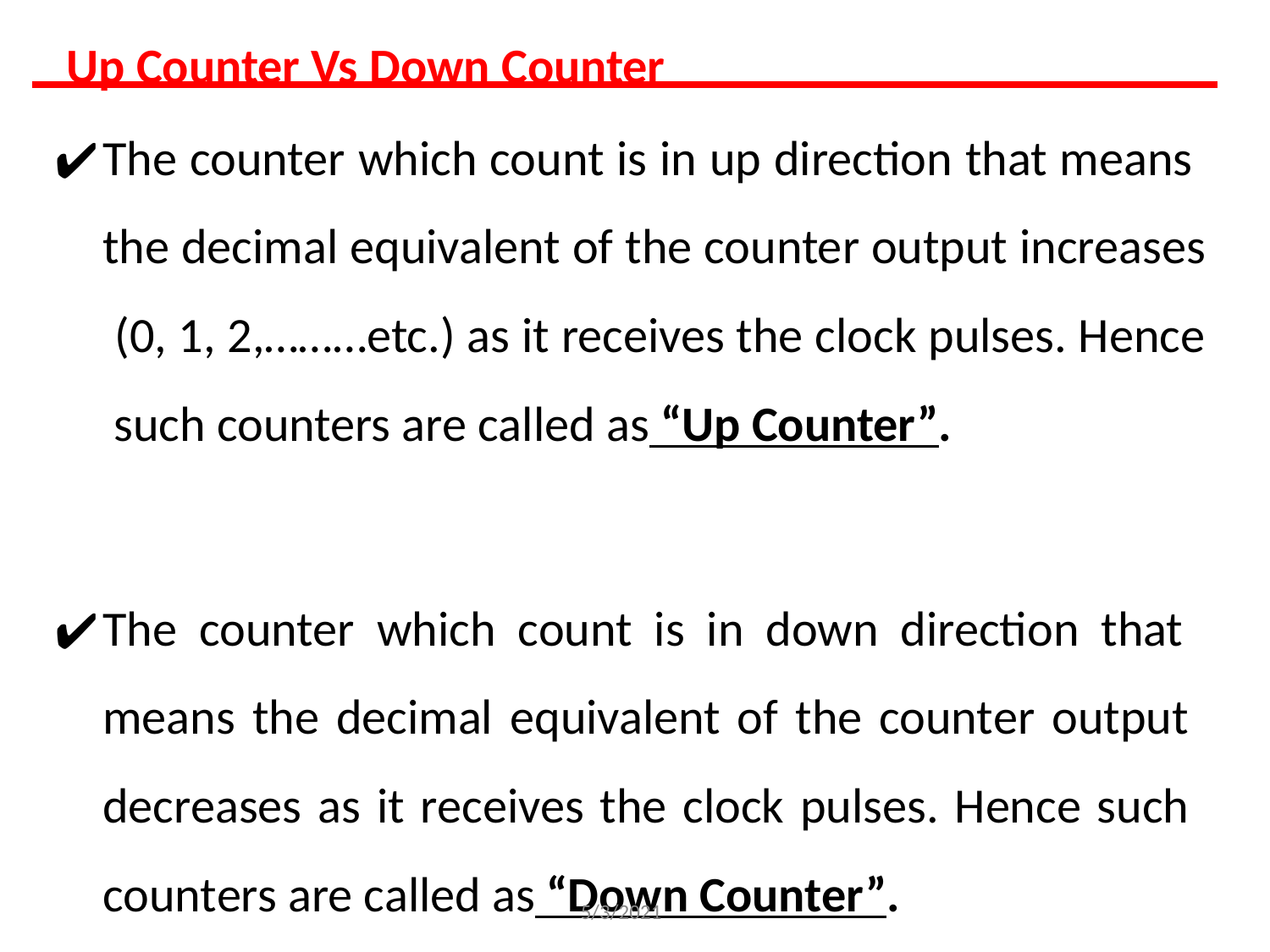

Up Counter Vs Down Counter
The counter which count is in up direction that means  the decimal equivalent of the counter output increases  (0, 1, 2,………etc.) as it receives the clock pulses. Hence  such counters are called as “Up Counter”.

The counter which count is in down direction that  means the decimal equivalent of the counter output  decreases as it receives the clock pulses. Hence such  counters are called as “Down Counter”.

5/3/2021